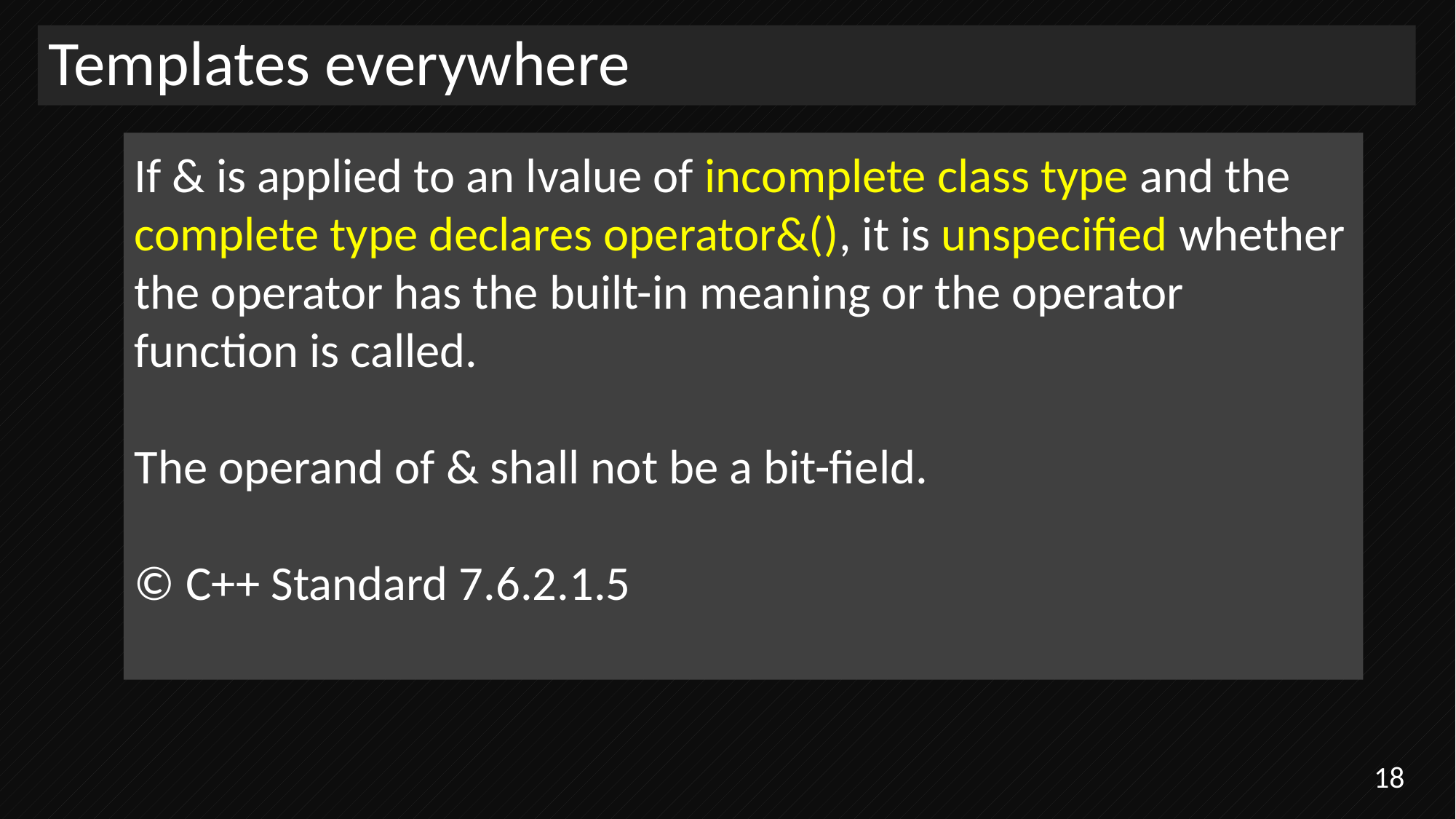

# Templates everywhere
If & is applied to an lvalue of incomplete class type and the complete type declares operator&(), it is unspecified whether the operator has the built-in meaning or the operator function is called.

The operand of & shall not be a bit-field.

© C++ Standard 7.6.2.1.5

18